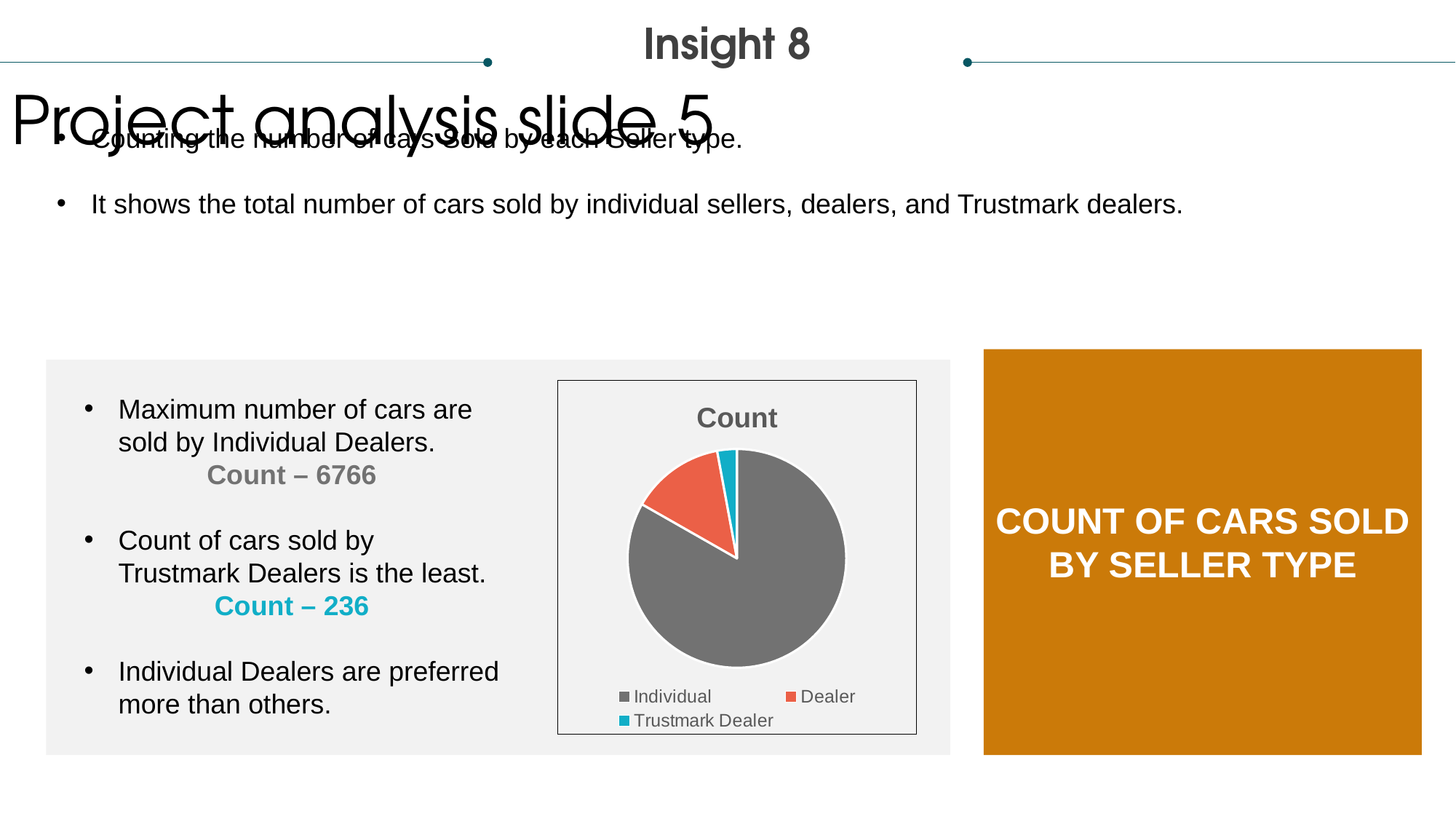

Insight 8
Project analysis slide 5

Counting the number of cars Sold by each Seller type.

It shows the total number of cars sold by individual sellers, dealers, and Trustmark dealers.

COUNT OF CARS SOLD
BY SELLER TYPE

### Chart: Count

| Category | Count |
|---|---|
| Individual | 6766.0 |
| Dealer | 1126.0 |
| Trustmark Dealer | 236.0 |
Maximum number of cars are sold by Individual Dealers.
Count – 6766

Count of cars sold by Trustmark Dealers is the least.
Count – 236

Individual Dealers are preferred more than others.